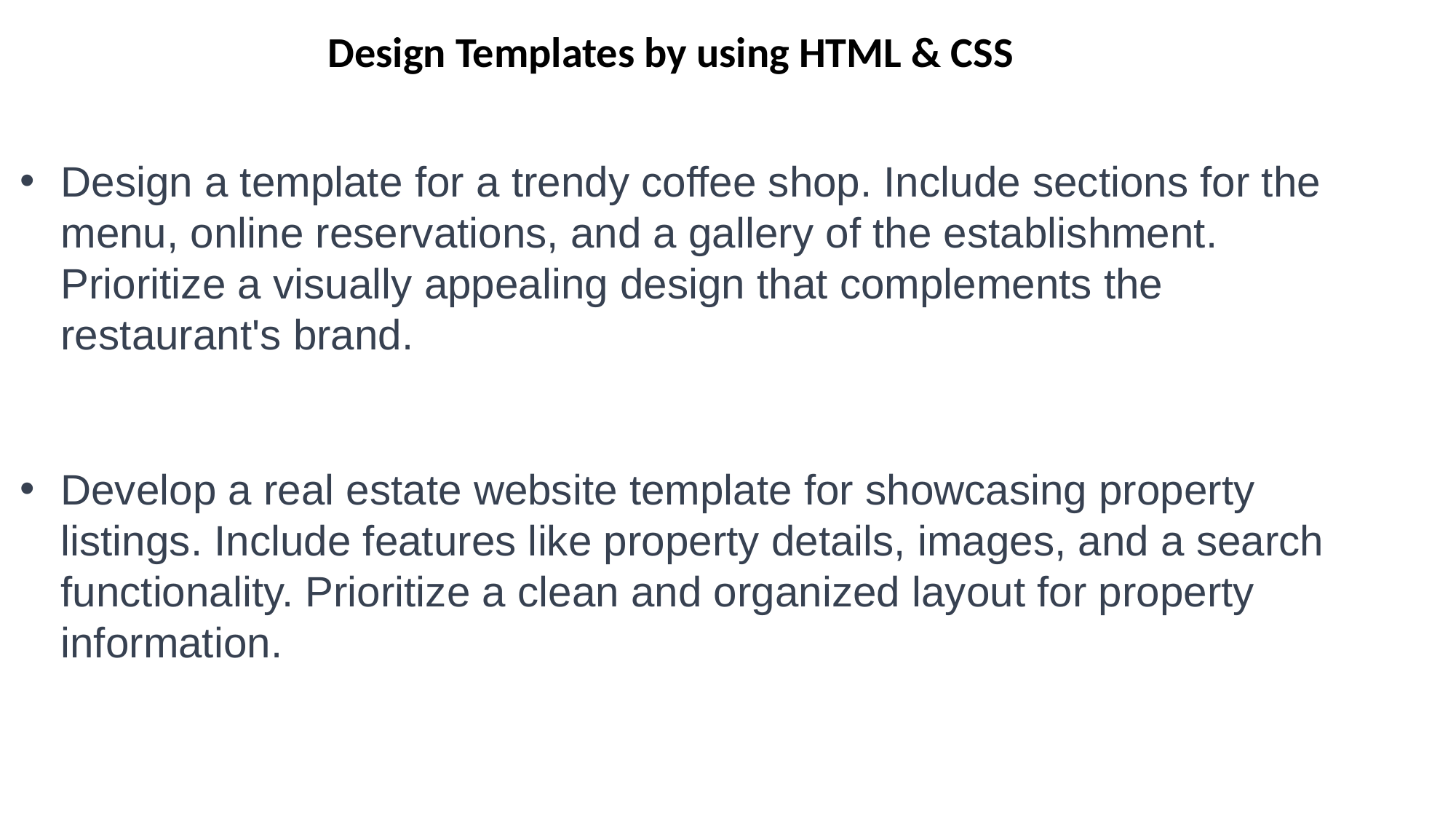

Design Templates by using HTML & CSS
Design a template for a trendy coffee shop. Include sections for the menu, online reservations, and a gallery of the establishment. Prioritize a visually appealing design that complements the restaurant's brand.
Develop a real estate website template for showcasing property listings. Include features like property details, images, and a search functionality. Prioritize a clean and organized layout for property information.